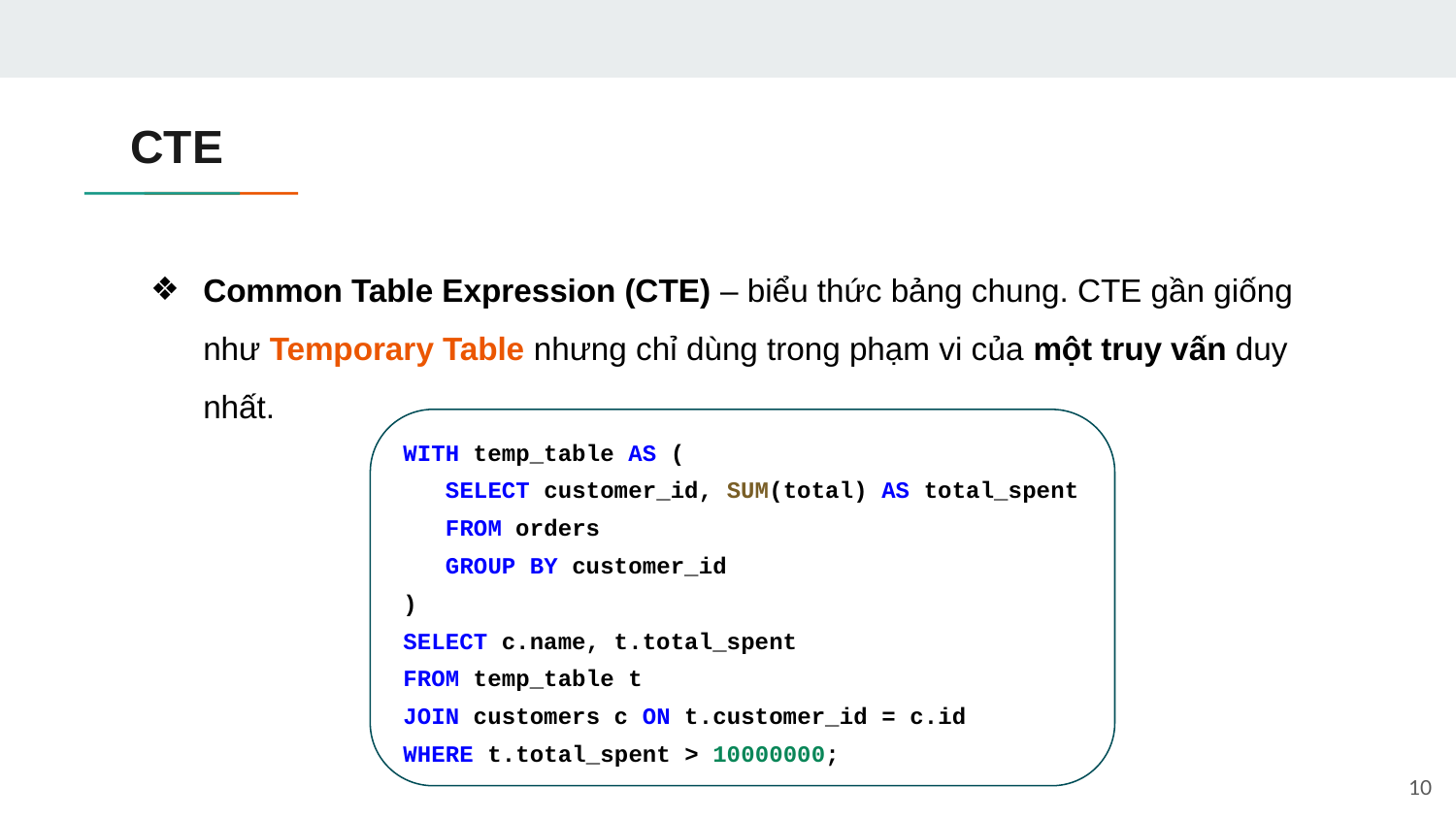

# CTE

Common Table Expression (CTE) – biểu thức bảng chung. CTE gần giống như Temporary Table nhưng chỉ dùng trong phạm vi của một truy vấn duy nhất.

WITH temp_table AS (
   SELECT customer_id, SUM(total) AS total_spent
   FROM orders
   GROUP BY customer_id
)
SELECT c.name, t.total_spent
FROM temp_table t
JOIN customers c ON t.customer_id = c.id
WHERE t.total_spent > 10000000;
10